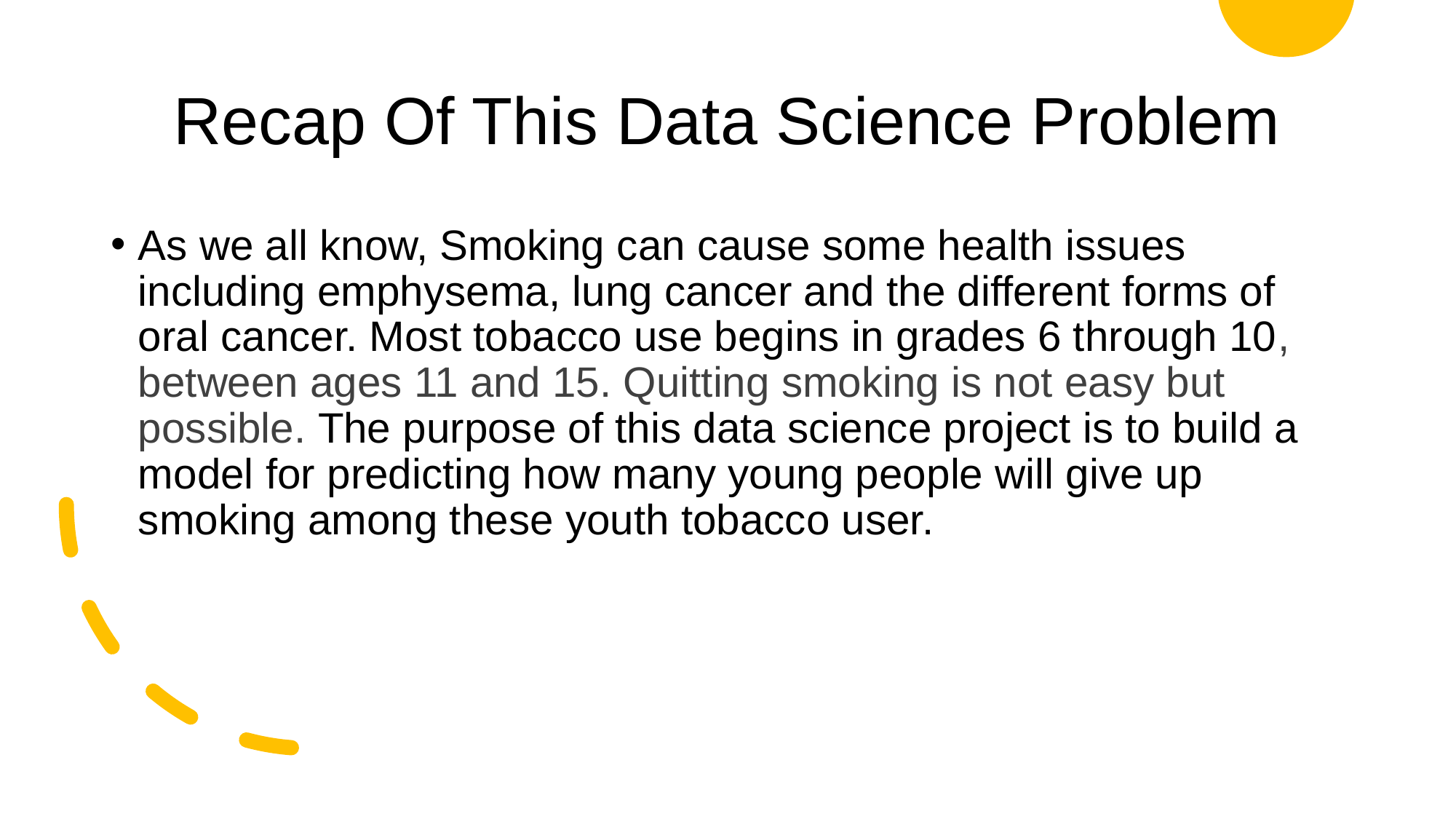

# Recap Of This Data Science Problem
As we all know, Smoking can cause some health issues including emphysema, lung cancer and the different forms of oral cancer. Most tobacco use begins in grades 6 through 10, between ages 11 and 15. Quitting smoking is not easy but possible. The purpose of this data science project is to build a model for predicting how many young people will give up smoking among these youth tobacco user.